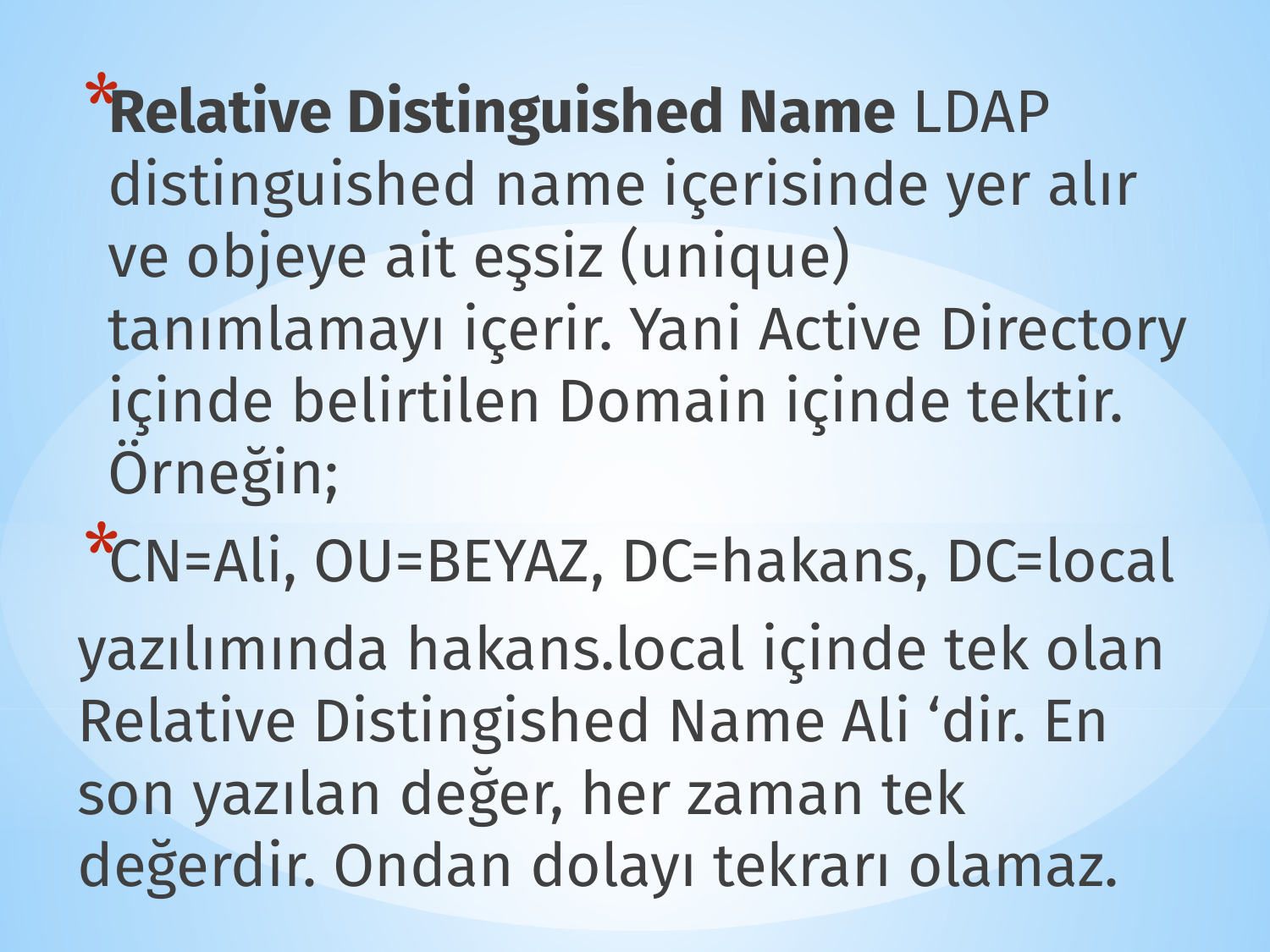

Relative Distinguished Name LDAP distinguished name içerisinde yer alır ve objeye ait eşsiz (unique) tanımlamayı içerir. Yani Active Directory içinde belirtilen Domain içinde tektir. Örneğin;
CN=Ali, OU=BEYAZ, DC=hakans, DC=local
yazılımında hakans.local içinde tek olan Relative Distingished Name Ali ‘dir. En son yazılan değer, her zaman tek değerdir. Ondan dolayı tekrarı olamaz.